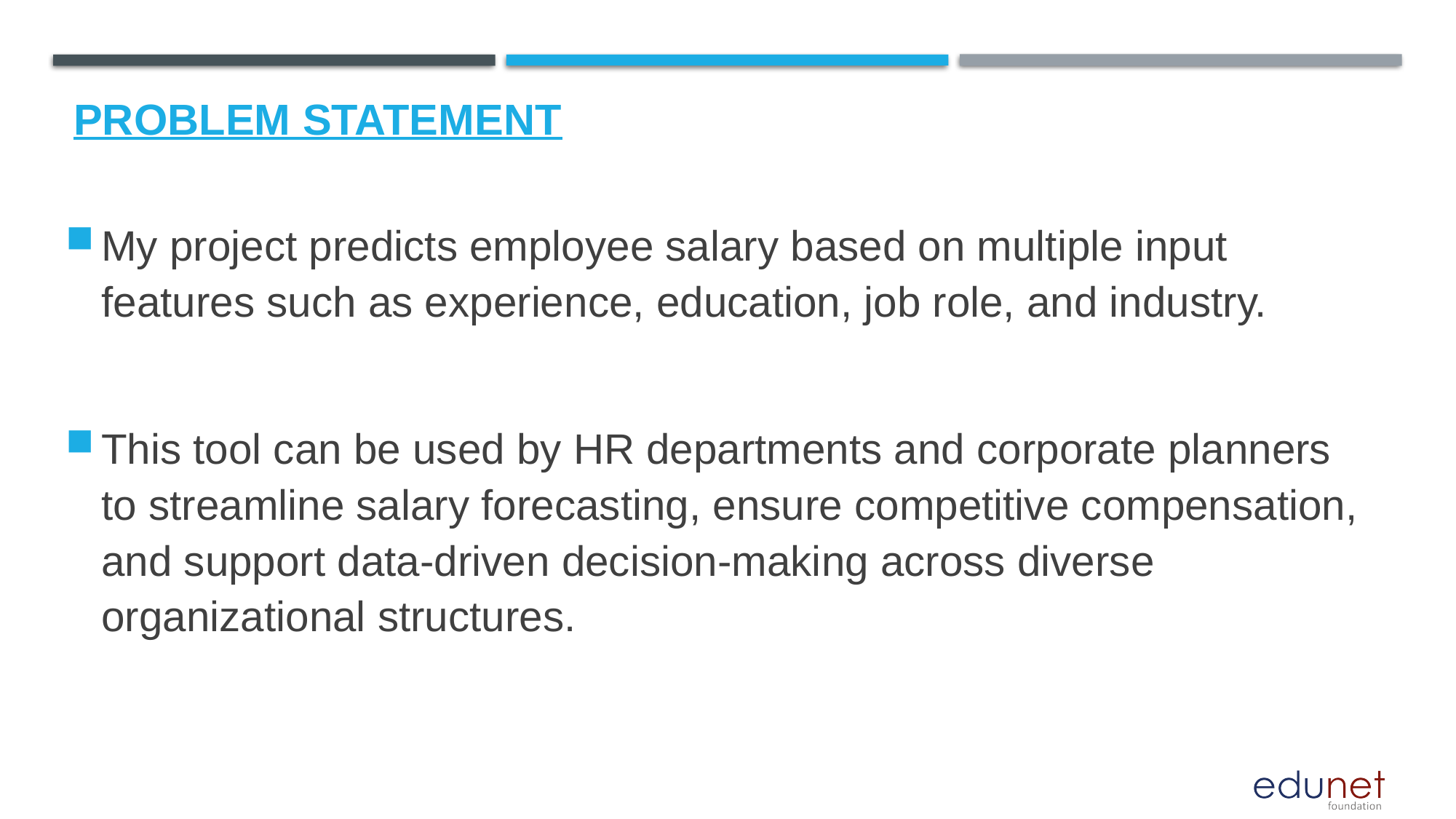

# Problem Statement
My project predicts employee salary based on multiple input features such as experience, education, job role, and industry.

This tool can be used by HR departments and corporate planners to streamline salary forecasting, ensure competitive compensation, and support data-driven decision-making across diverse organizational structures.